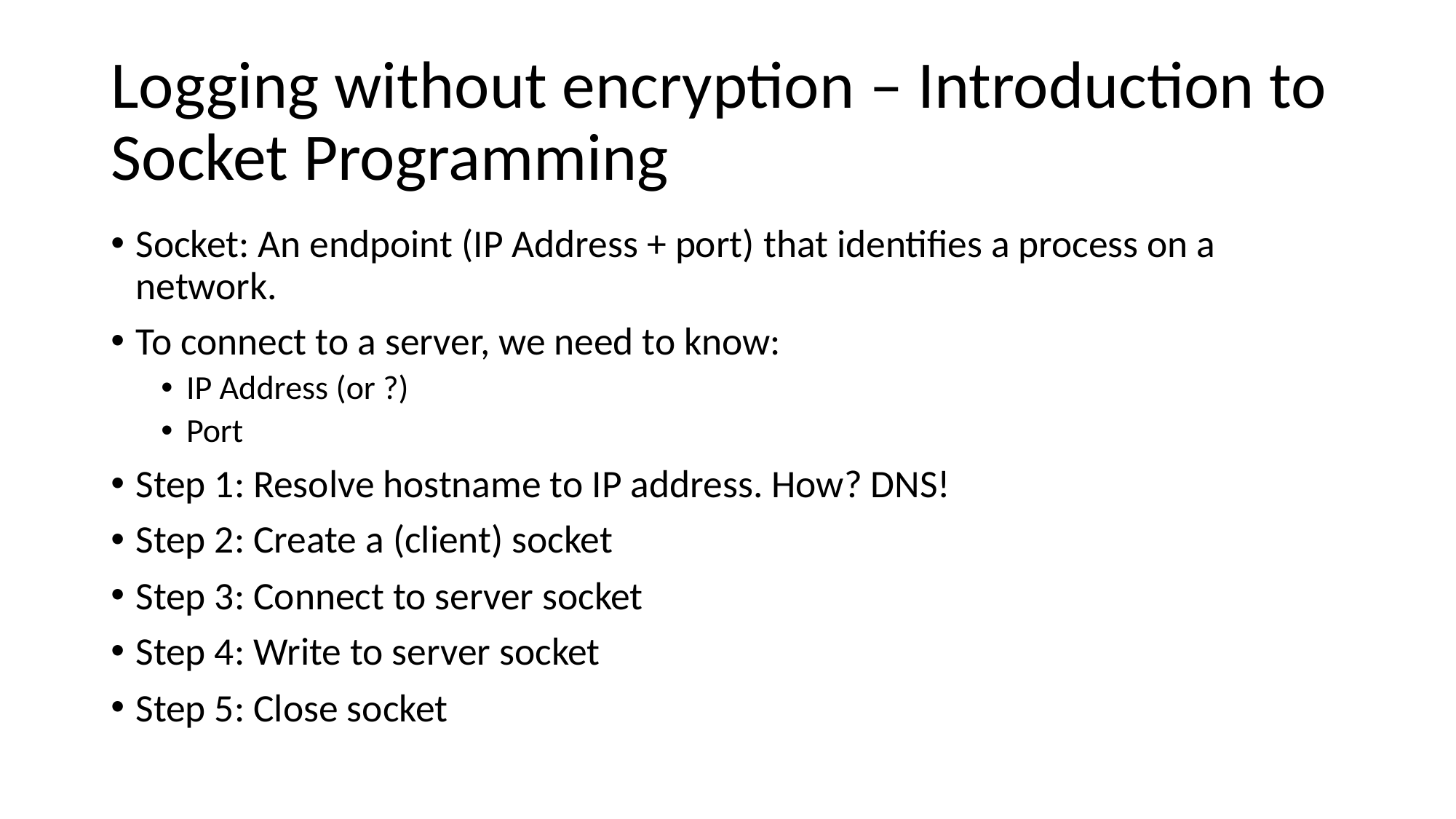

# Logging without encryption – Introduction to Socket Programming
Socket: An endpoint (IP Address + port) that identifies a process on a network.
To connect to a server, we need to know:
IP Address (or ?)
Port
Step 1: Resolve hostname to IP address. How? DNS!
Step 2: Create a (client) socket
Step 3: Connect to server socket
Step 4: Write to server socket
Step 5: Close socket